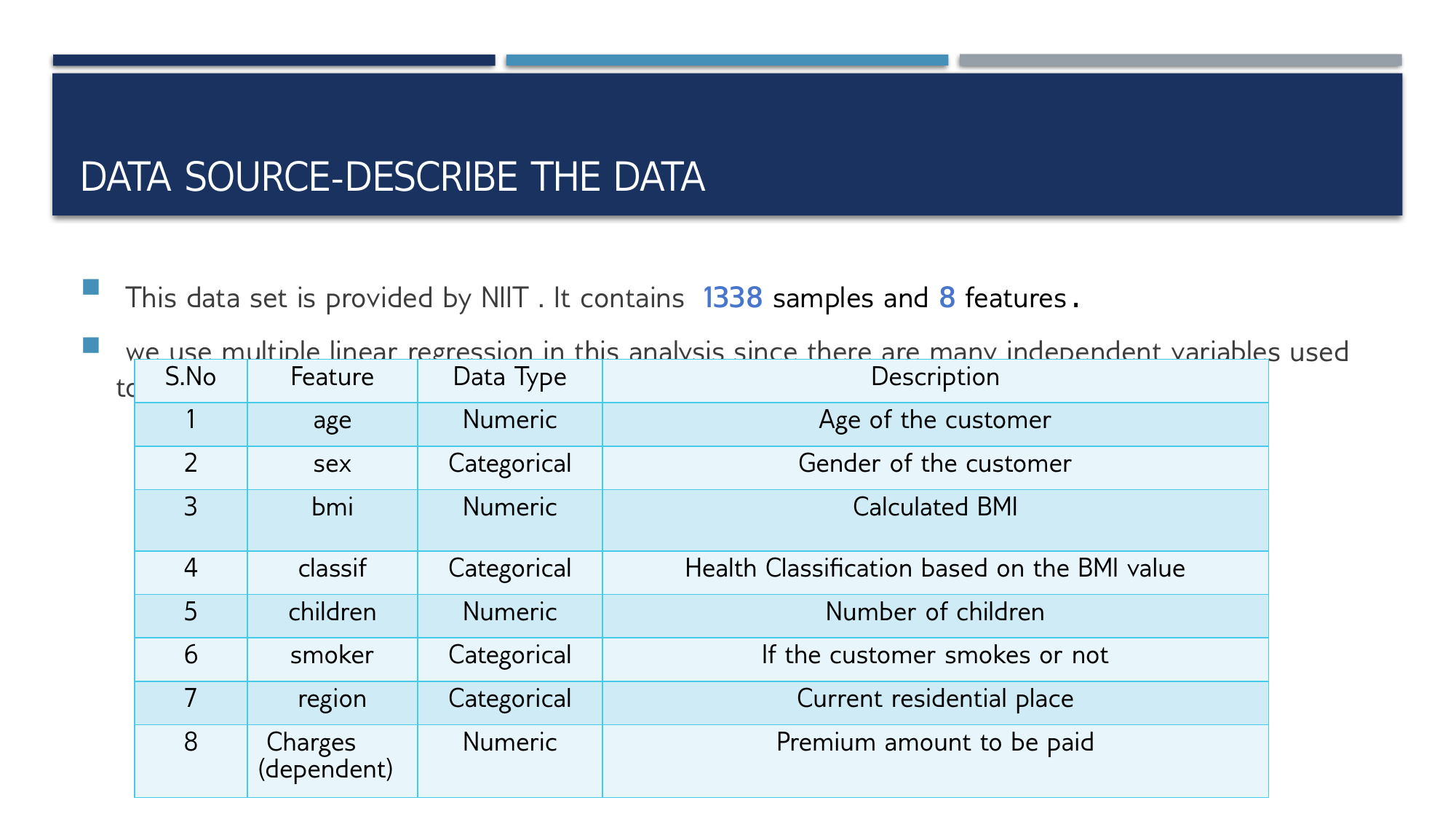

# Data Source-Describe the data
 This data set is provided by NIIT . It contains  1338 samples and 8 features.
 we use multiple linear regression in this analysis since there are many independent variables used to calculate the dependent(target) variable hence .

| S.No | Feature | Data Type | Description |
| --- | --- | --- | --- |
| 1 | age | Numeric | Age of the customer |
| 2 | sex | Categorical | Gender of the customer |
| 3 | bmi | Numeric | Calculated BMI |
| 4 | classif | Categorical | Health Classification based on the BMI value |
| 5 | children | Numeric | Number of children |
| 6 | smoker | Categorical | If the customer smokes or not |
| 7 | region | Categorical | Current residential place |
| 8 | Charges (dependent) | Numeric | Premium amount to be paid |